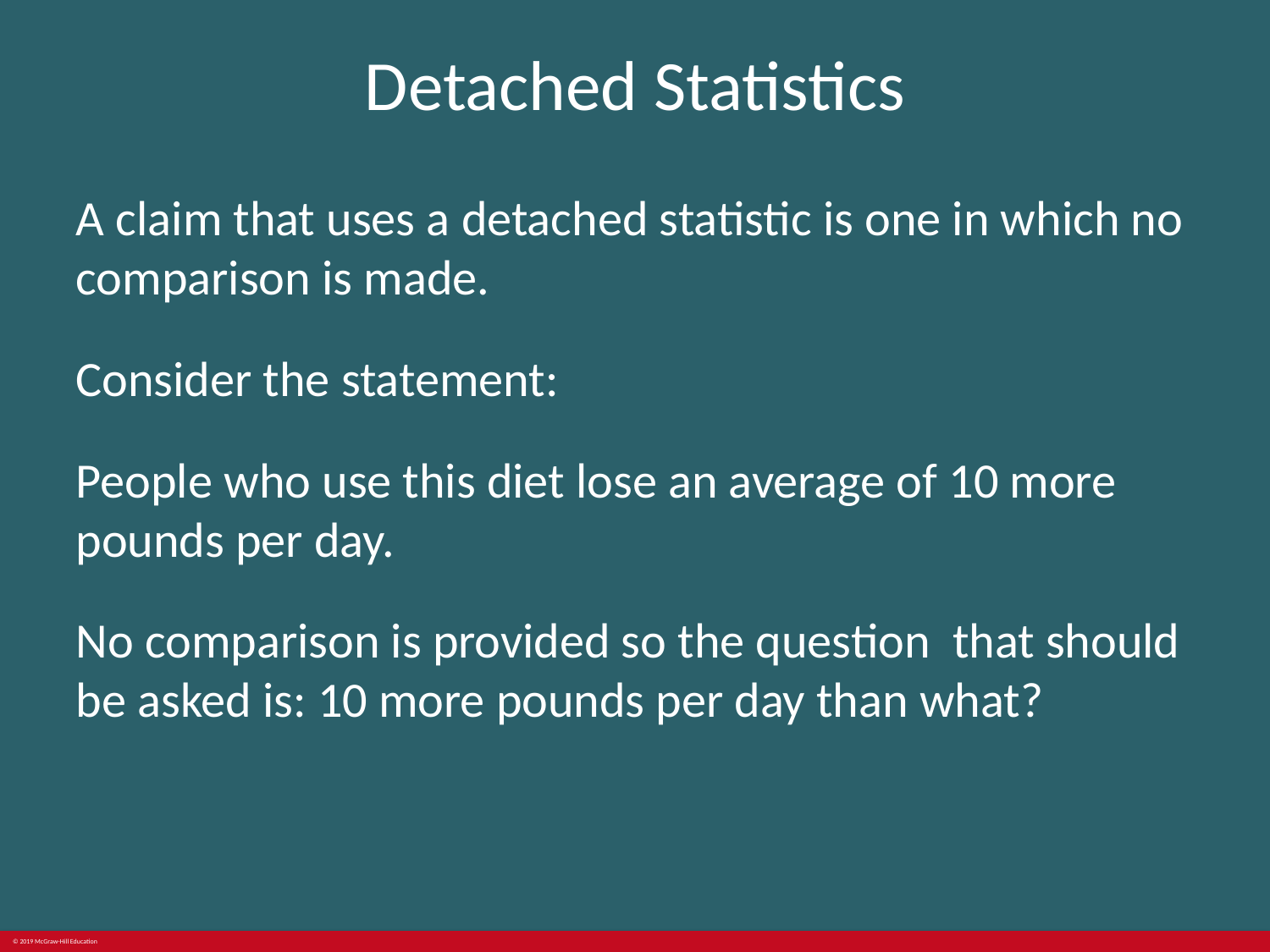

# Detached Statistics
A claim that uses a detached statistic is one in which no comparison is made.
Consider the statement:
People who use this diet lose an average of 10 more pounds per day.
No comparison is provided so the question  that should be asked is: 10 more pounds per day than what?